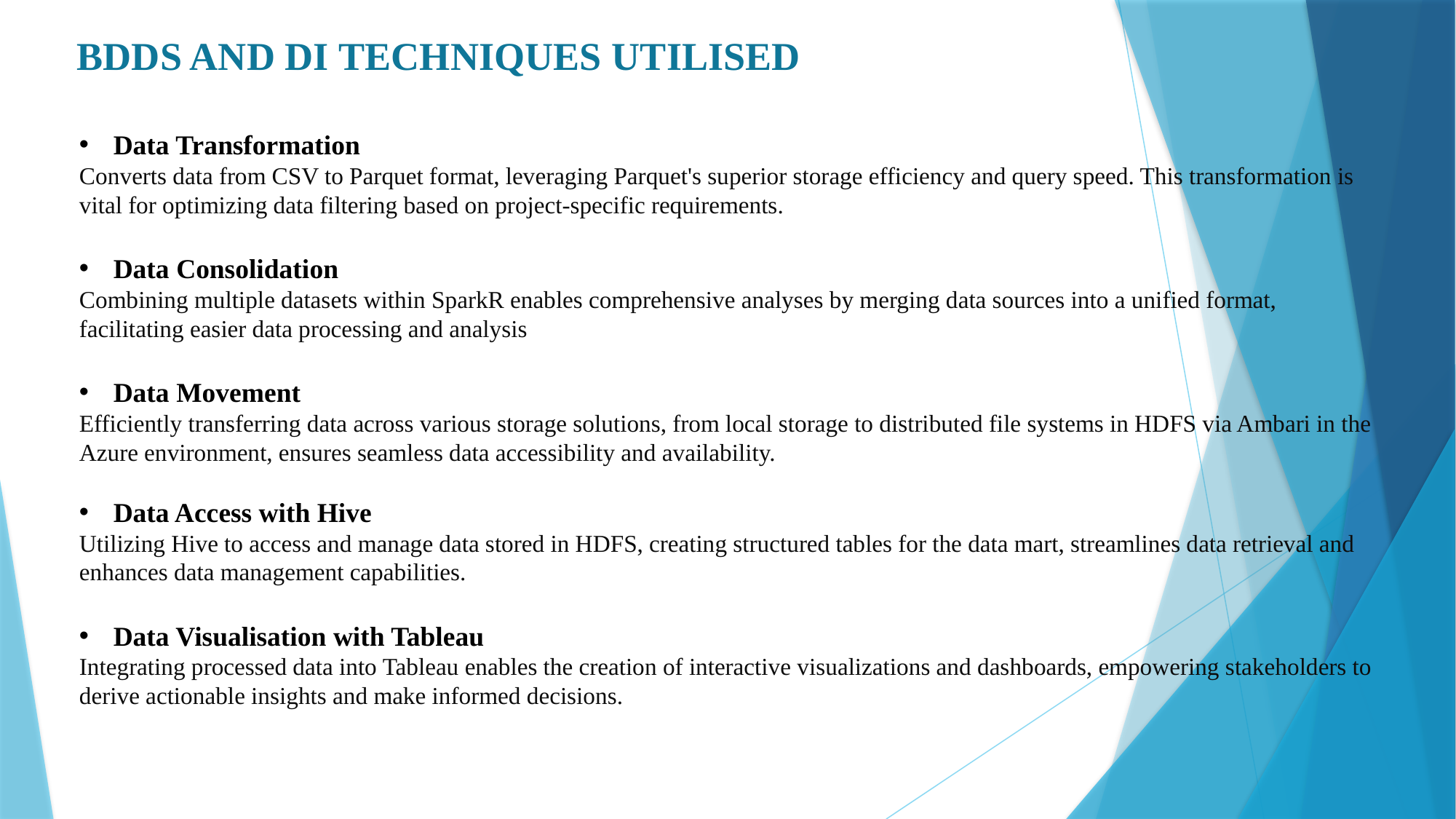

# BDDS AND DI TECHNIQUES UTILISED

Data Transformation
Converts data from CSV to Parquet format, leveraging Parquet's superior storage efficiency and query speed. This transformation is vital for optimizing data filtering based on project-specific requirements.

Data Consolidation
Combining multiple datasets within SparkR enables comprehensive analyses by merging data sources into a unified format, facilitating easier data processing and analysis

Data Movement
Efficiently transferring data across various storage solutions, from local storage to distributed file systems in HDFS via Ambari in the Azure environment, ensures seamless data accessibility and availability.

Data Access with Hive
Utilizing Hive to access and manage data stored in HDFS, creating structured tables for the data mart, streamlines data retrieval and enhances data management capabilities.

Data Visualisation with Tableau
Integrating processed data into Tableau enables the creation of interactive visualizations and dashboards, empowering stakeholders to derive actionable insights and make informed decisions.